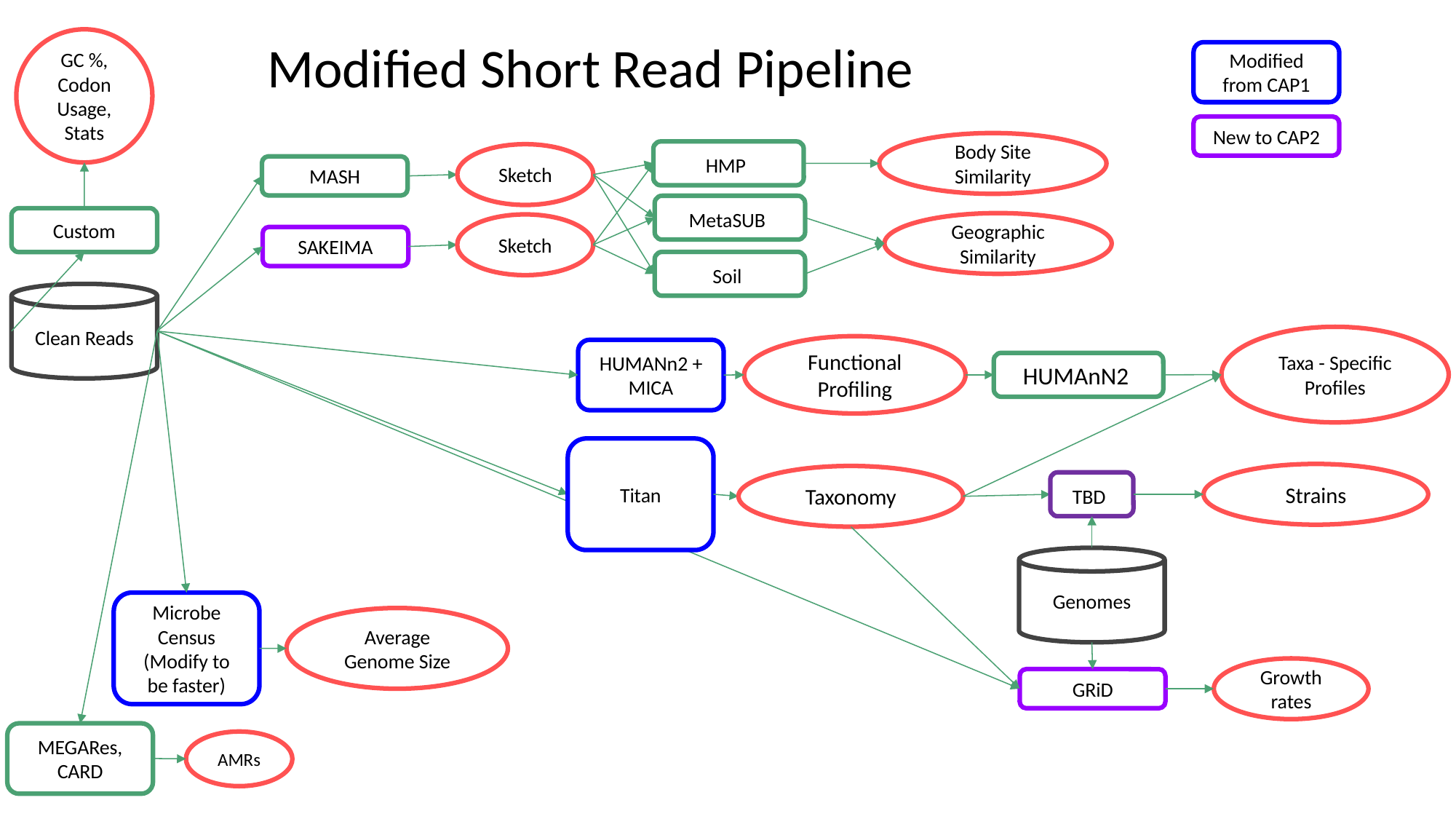

Modified Short Read Pipeline
GC %, Codon Usage, Stats
Modified from CAP1
New to CAP2
Body Site Similarity
HMP
Sketch
MetaSUB
Geographic Similarity
Sketch
Soil
MASH
SAKEIMA
Custom
Clean Reads
Taxa - Specific Profiles
Functional Profiling
HUMANn2 + MICA
HUMAnN2
Titan
Strains
Taxonomy
TBD
Genomes
Growth rates
GRiD
Microbe Census (Modify to be faster)
Average Genome Size
MEGARes, CARD
AMRs